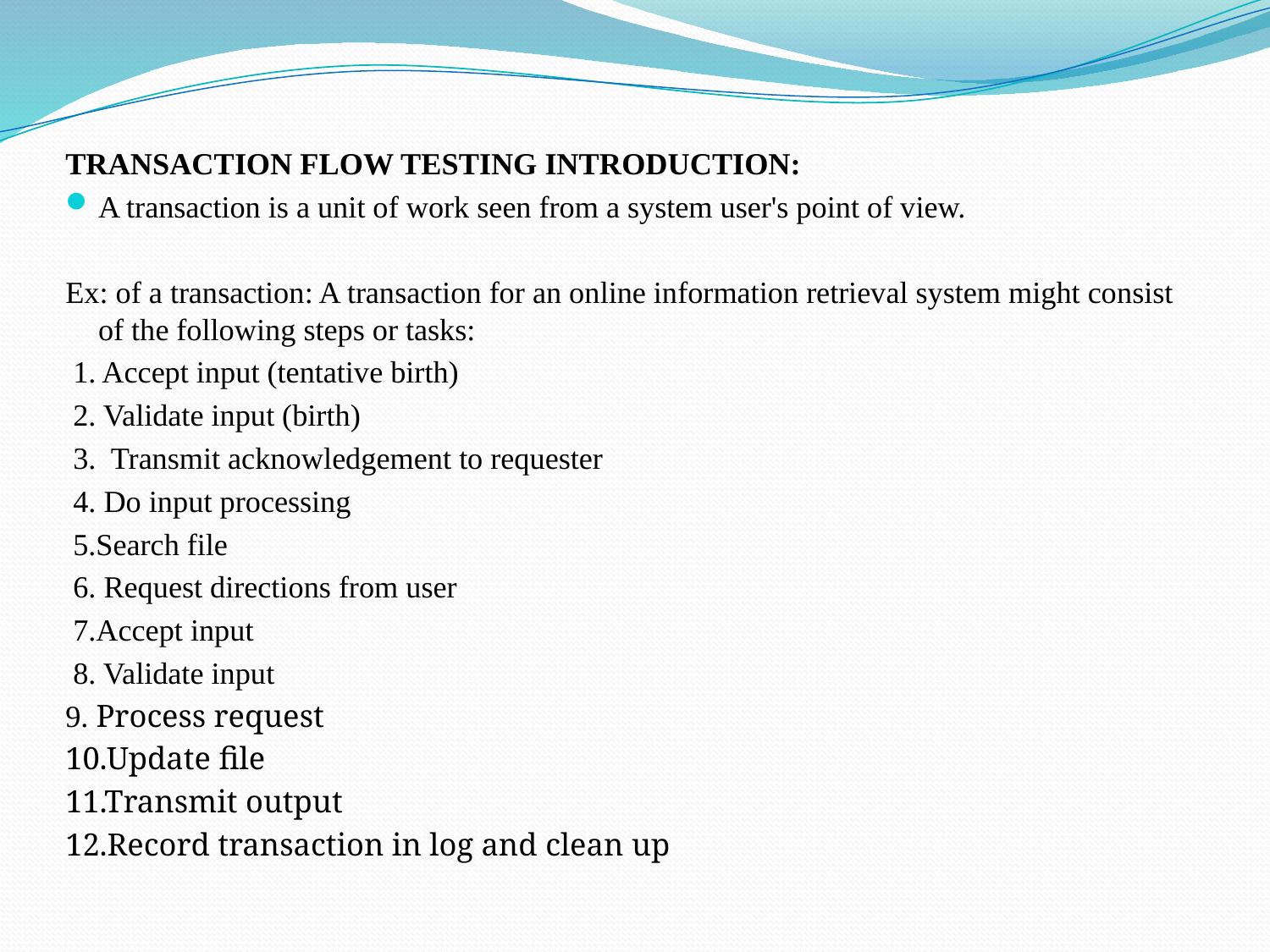

TRANSACTION FLOW TESTING INTRODUCTION:
A transaction is a unit of work seen from a system user's point of view.

Ex: of a transaction: A transaction for an online information retrieval system might consist of the following steps or tasks:
 1. Accept input (tentative birth)
 2. Validate input (birth)
 3.  Transmit acknowledgement to requester
 4. Do input processing
 5.Search file
 6. Request directions from user
 7.Accept input
 8. Validate input
9. Process request
10.Update file
11.Transmit output
12.Record transaction in log and clean up